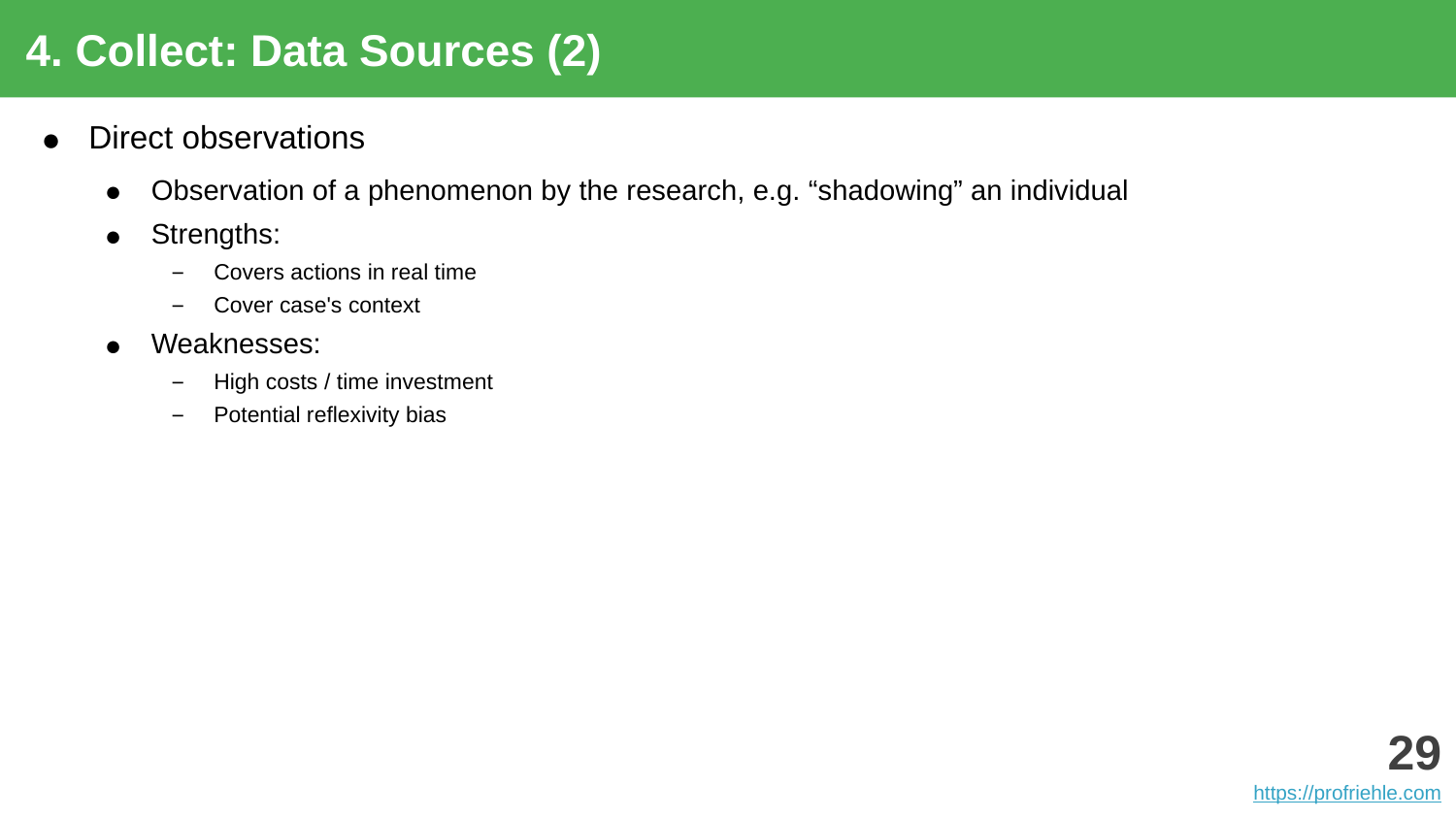

4. Collect: Data Sources (2)
Direct observations
Observation of a phenomenon by the research, e.g. “shadowing” an individual
Strengths:
Covers actions in real time
Cover case's context
Weaknesses:
High costs / time investment
Potential reflexivity bias
29
https://profriehle.com